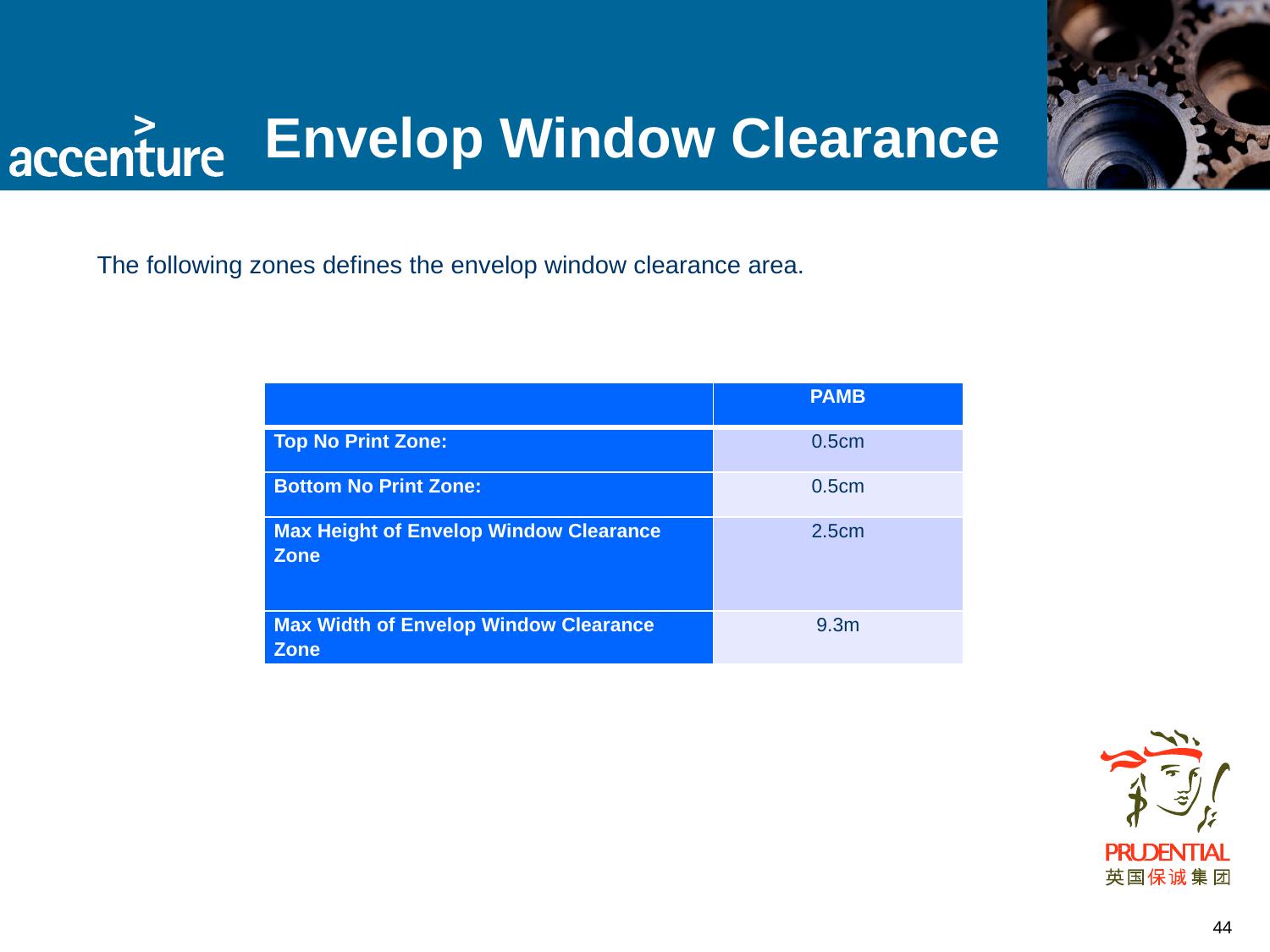

# Envelop Window Clearance
The following zones defines the envelop window clearance area.
|  | PAMB |
| --- | --- |
| Top No Print Zone: | 0.5cm |
| Bottom No Print Zone: | 0.5cm |
| Max Height of Envelop Window Clearance Zone | 2.5cm |
| Max Width of Envelop Window Clearance Zone | 9.3m |
44